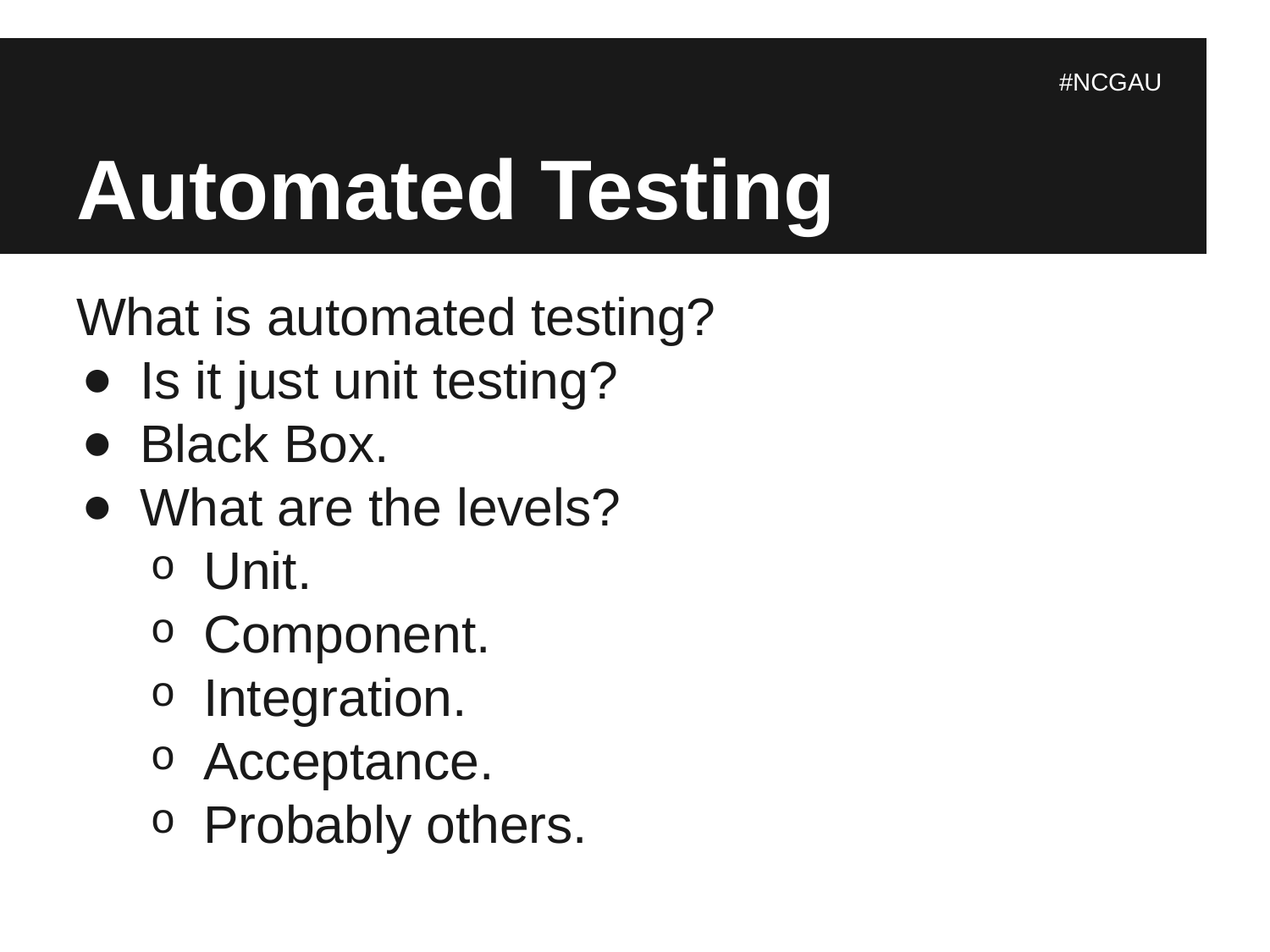

# Automated Testing
#NCGAU
What is automated testing?
Is it just unit testing?
Black Box.
What are the levels?
Unit.
Component.
Integration.
Acceptance.
Probably others.